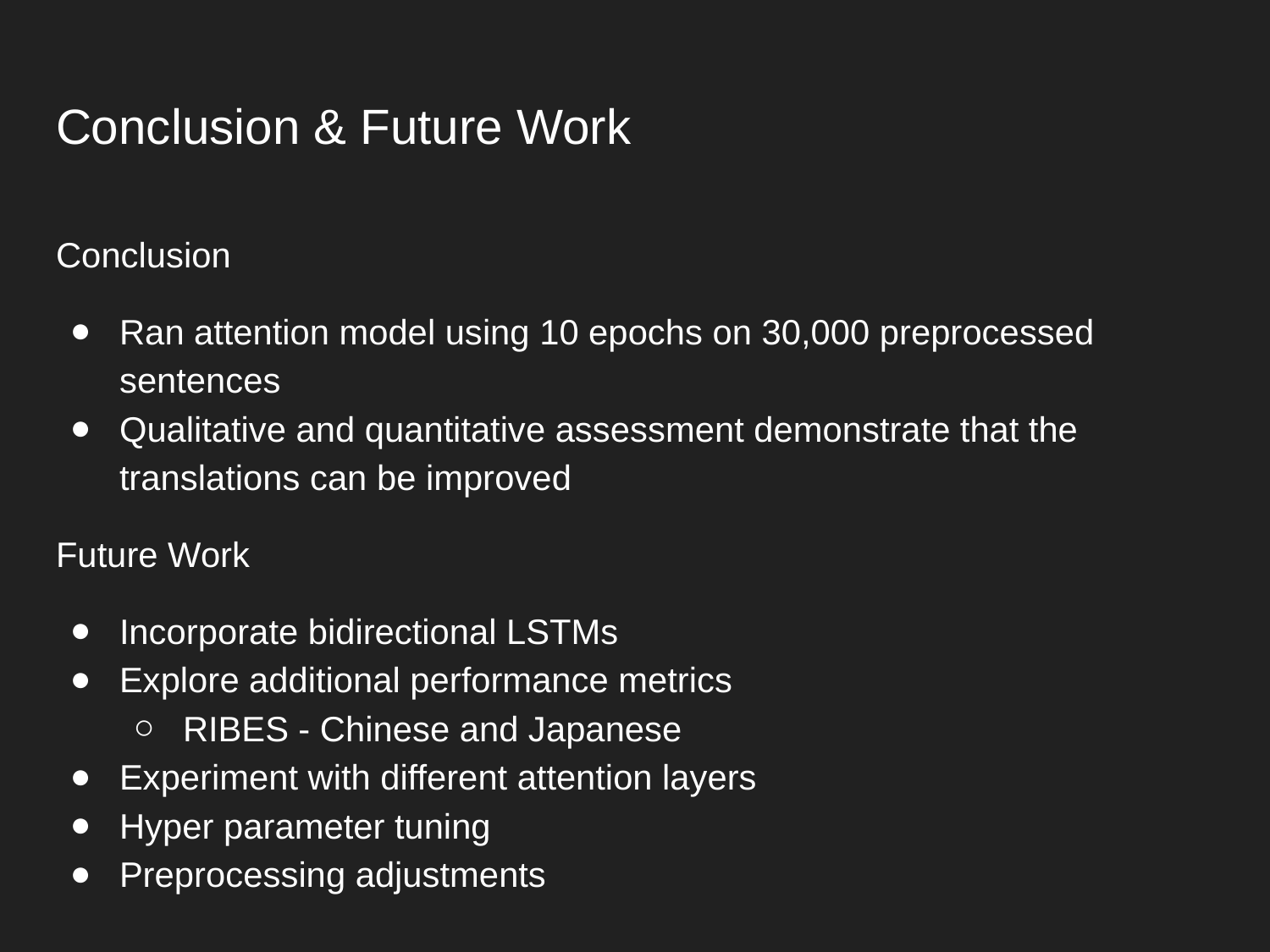

# Conclusion & Future Work
Conclusion
Ran attention model using 10 epochs on 30,000 preprocessed sentences
Qualitative and quantitative assessment demonstrate that the translations can be improved
Future Work
Incorporate bidirectional LSTMs
Explore additional performance metrics
RIBES - Chinese and Japanese
Experiment with different attention layers
Hyper parameter tuning
Preprocessing adjustments